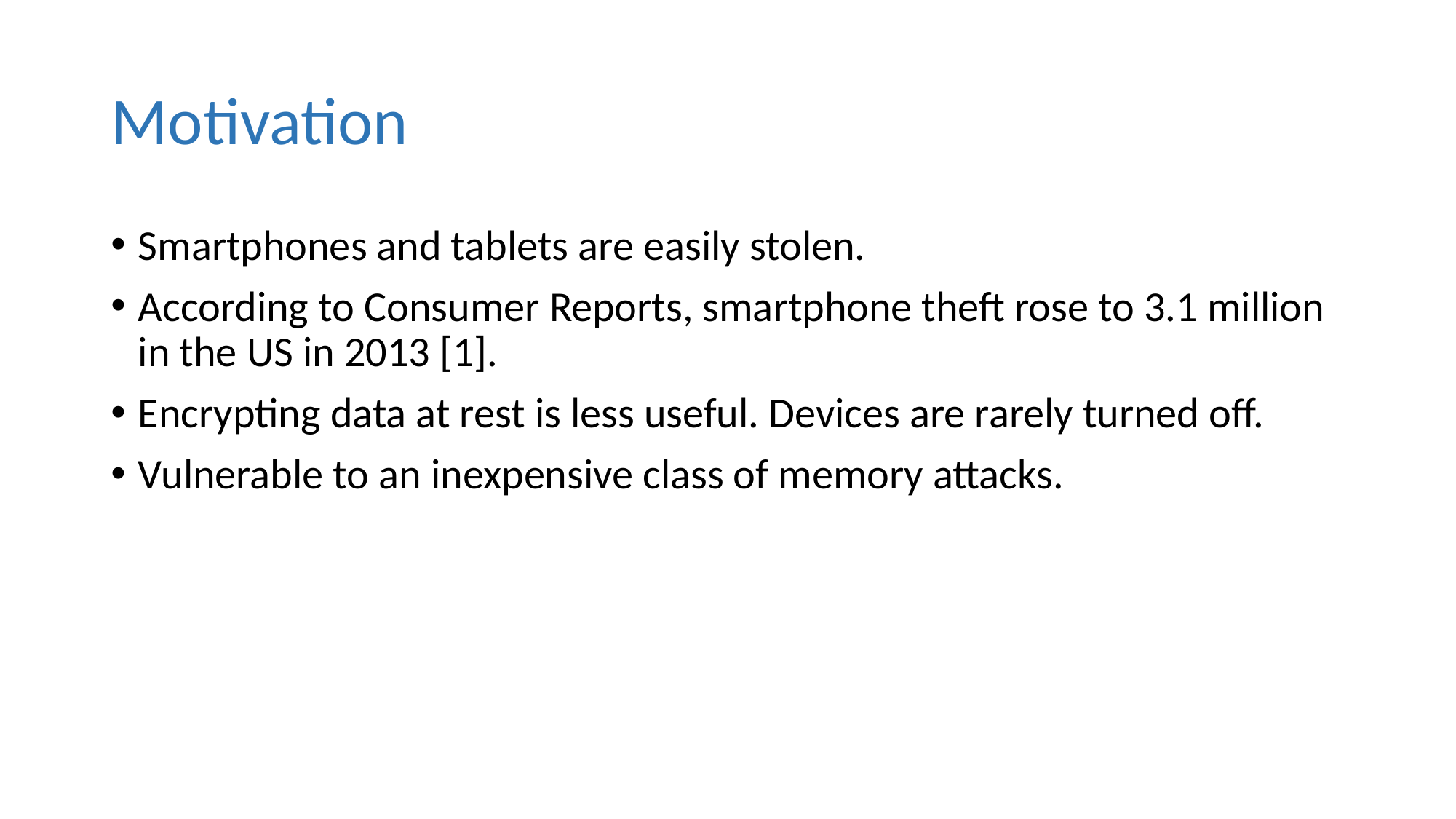

# Motivation
Smartphones and tablets are easily stolen.
According to Consumer Reports, smartphone theft rose to 3.1 million in the US in 2013 [1].
Encrypting data at rest is less useful. Devices are rarely turned off.
Vulnerable to an inexpensive class of memory attacks.